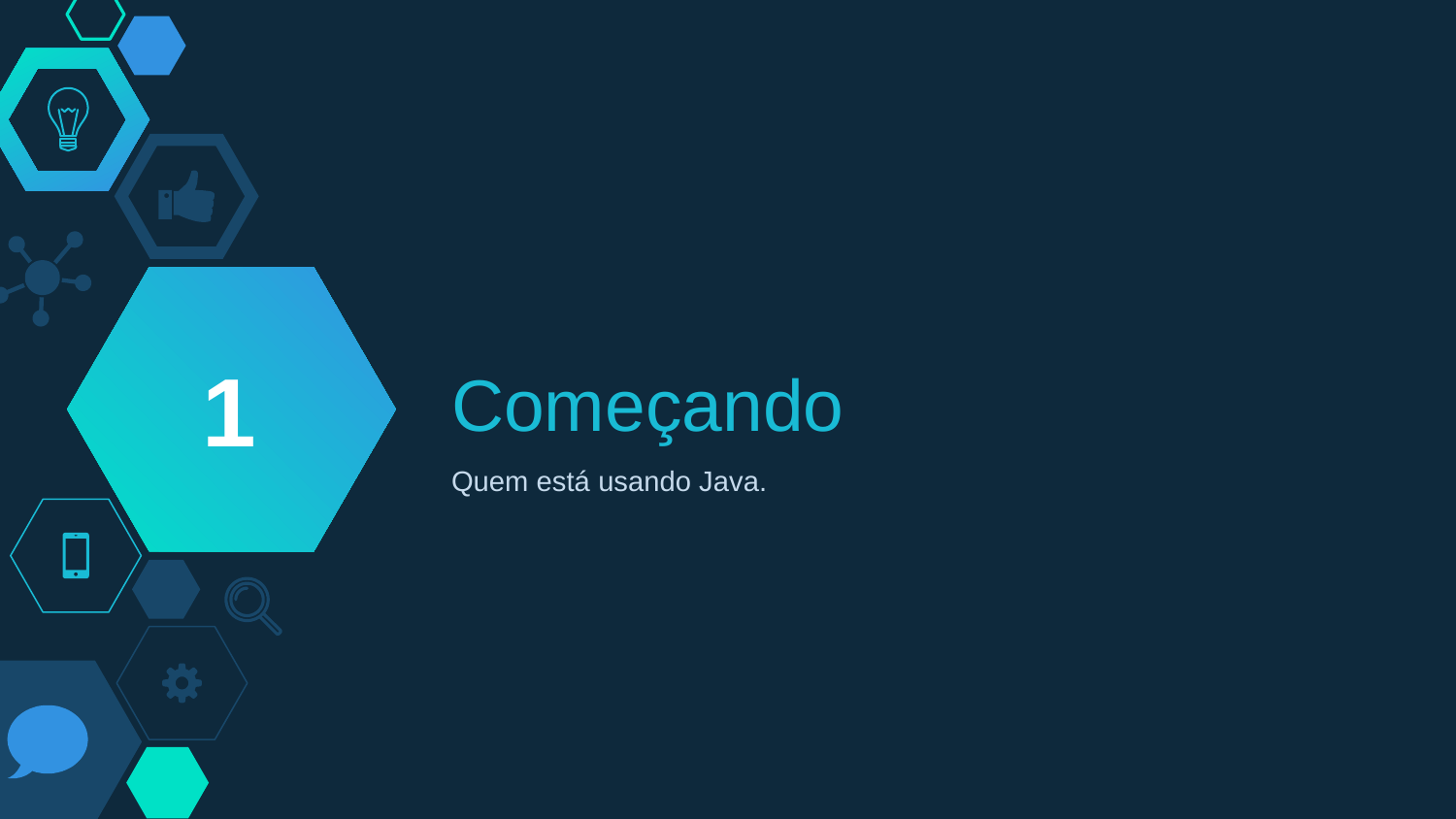

1
# Começando
Quem está usando Java.